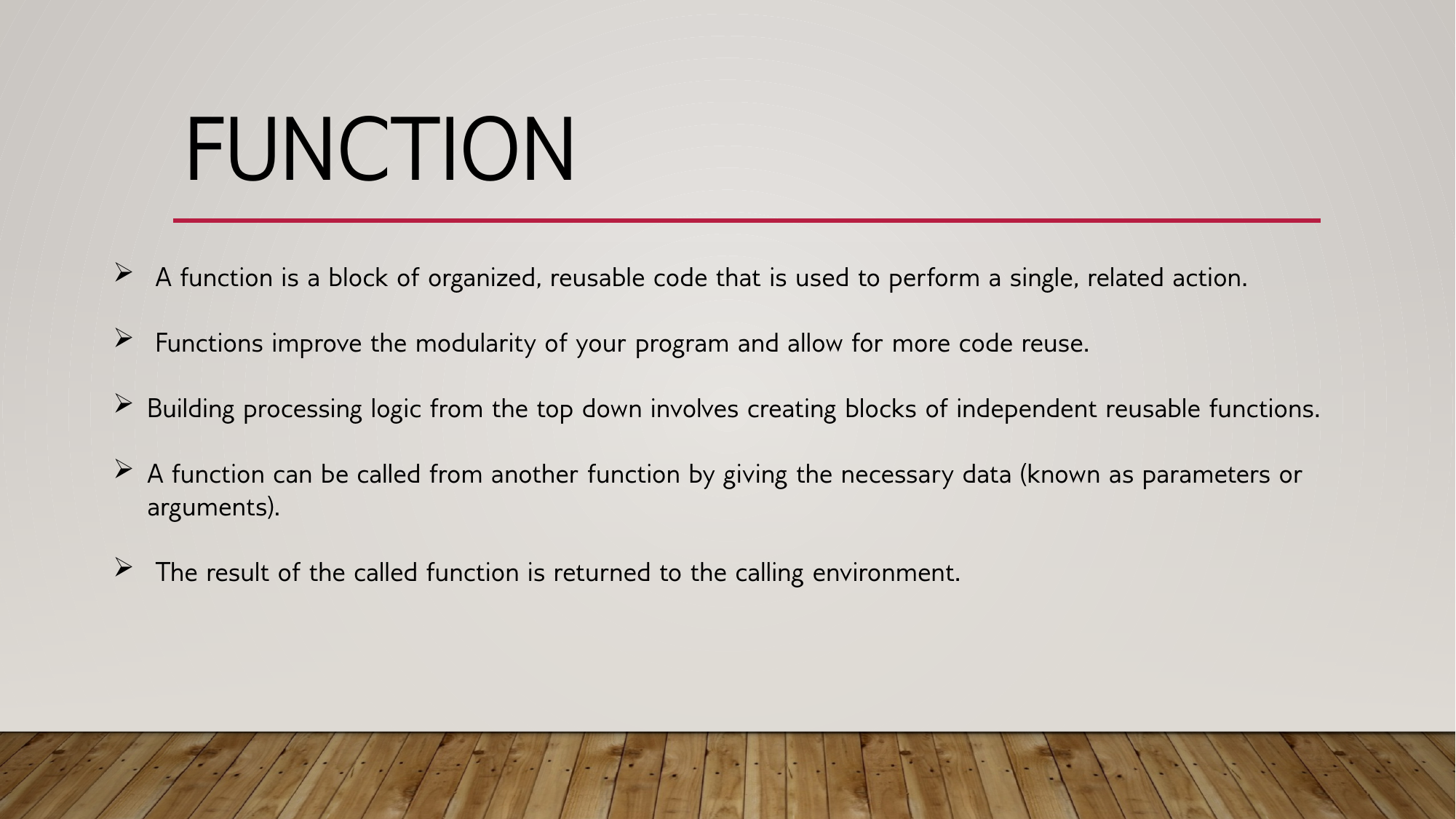

# FUnction
 A function is a block of organized, reusable code that is used to perform a single, related action.
 Functions improve the modularity of your program and allow for more code reuse.

Building processing logic from the top down involves creating blocks of independent reusable functions.

A function can be called from another function by giving the necessary data (known as parameters or arguments).

 The result of the called function is returned to the calling environment.